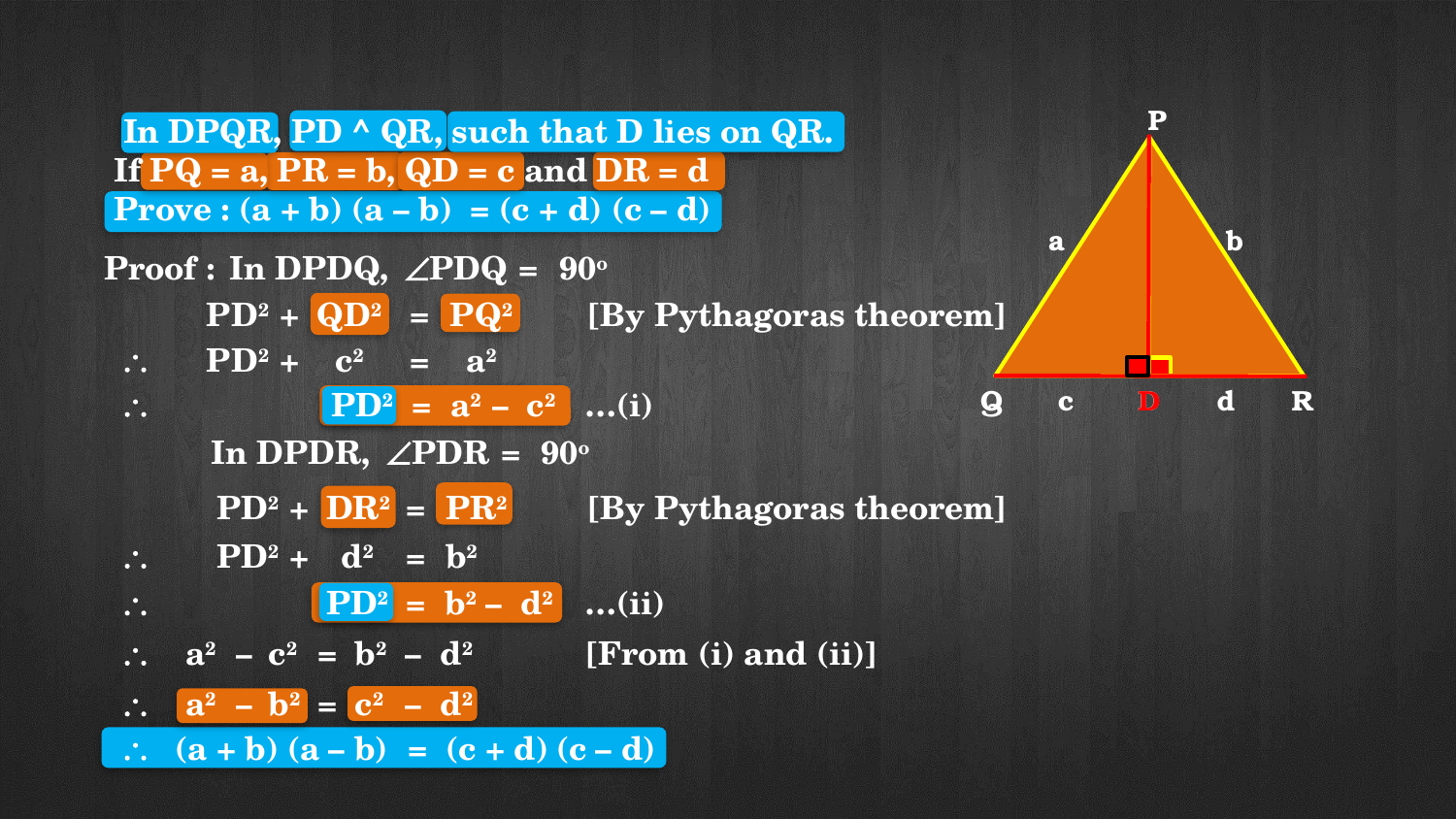

P

a
b
Q
c
D
d
R
     In DPQR, PD ^ QR, such that D lies on QR.
    If PQ = a, PR = b, QD = c and DR = d
    Prove : (a + b) (a – b)  = (c + d) (c – d)

Proof :
In DPDQ,
∠PDQ
=
90o
PD2
+
QD2
=
PQ2
[By Pythagoras theorem]

∴
PD2
+
c2
=
a2

D
∴
PD2
=
a2
–
c2
…(i)

In DPDR,
∠PDR
=
90o
PD2
+
DR2
=
PR2
[By Pythagoras theorem]

∴
PD2
+
d2
=
b2
∴
PD2
=
b2
–
d2
…(ii)

∴
a2
–
c2
=
b2
–
d2
[From (i) and (ii)]
∴
a2
–
b2
=
c2
–
d2

∴
(a + b)
(a – b)
=
(c + d)
(c – d)